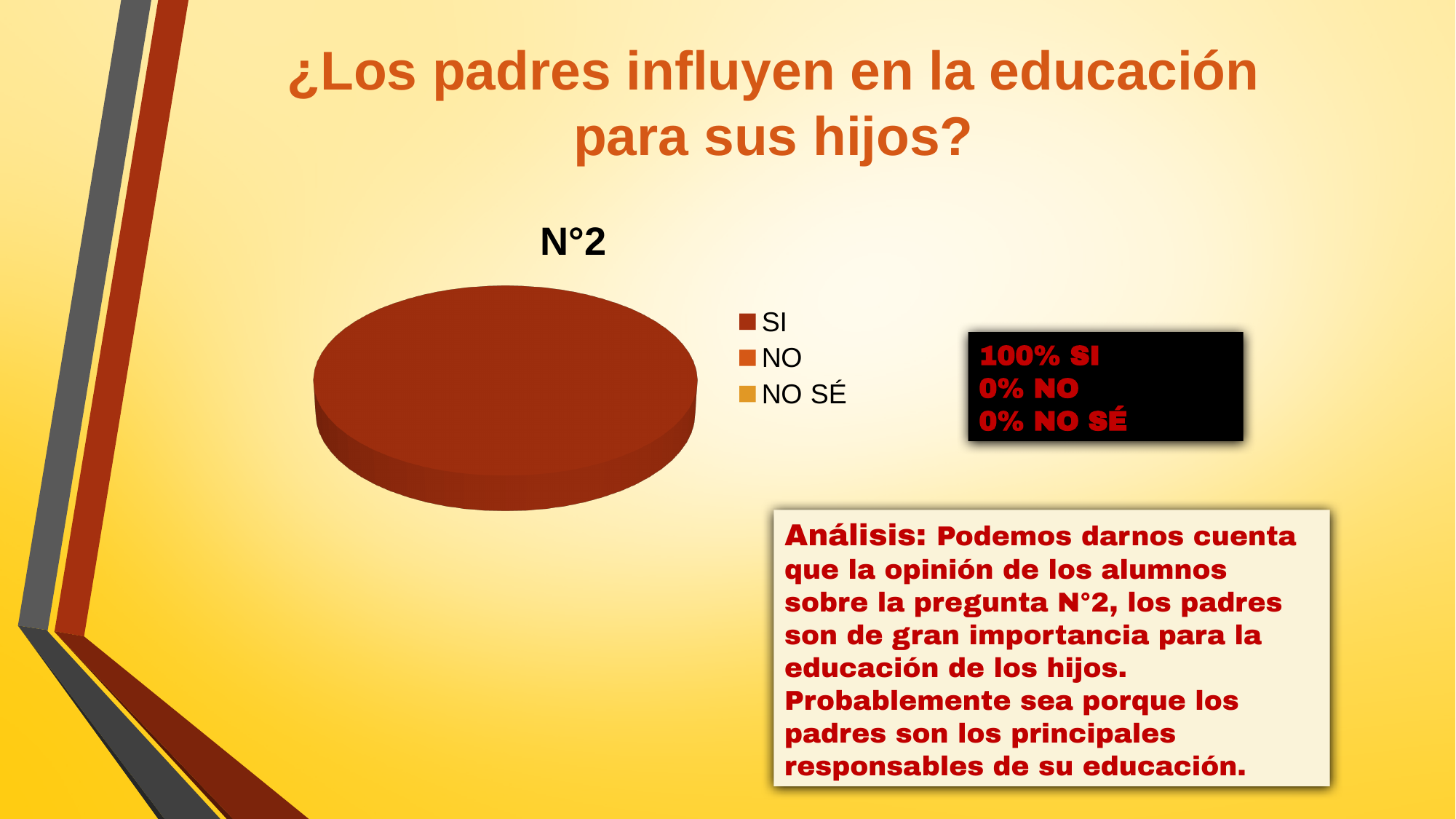

¿Los padres influyen en la educación
para sus hijos?

[unsupported chart]

100% SI
0% NO
0% NO SÉ
Análisis: Podemos darnos cuenta que la opinión de los alumnos sobre la pregunta N°2, los padres son de gran importancia para la educación de los hijos. Probablemente sea porque los padres son los principales responsables de su educación.